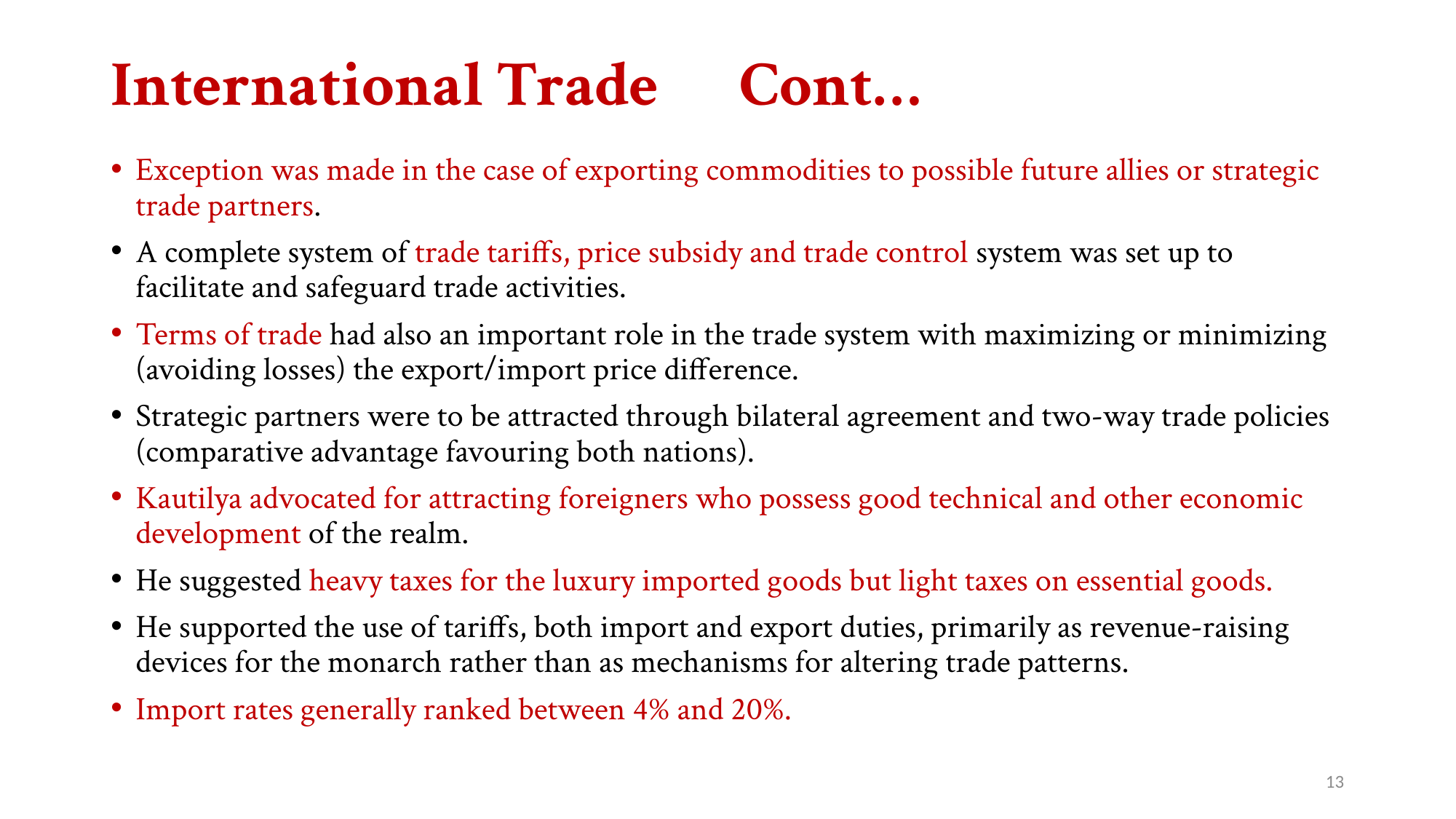

# International Trade 					Cont…
Exception was made in the case of exporting commodities to possible future allies or strategic trade partners.
A complete system of trade tariffs, price subsidy and trade control system was set up to facilitate and safeguard trade activities.
Terms of trade had also an important role in the trade system with maximizing or minimizing (avoiding losses) the export/import price difference.
Strategic partners were to be attracted through bilateral agreement and two-way trade policies (comparative advantage favouring both nations).
Kautilya advocated for attracting foreigners who possess good technical and other economic development of the realm.
He suggested heavy taxes for the luxury imported goods but light taxes on essential goods.
He supported the use of tariffs, both import and export duties, primarily as revenue-raising devices for the monarch rather than as mechanisms for altering trade patterns.
Import rates generally ranked between 4% and 20%.

13